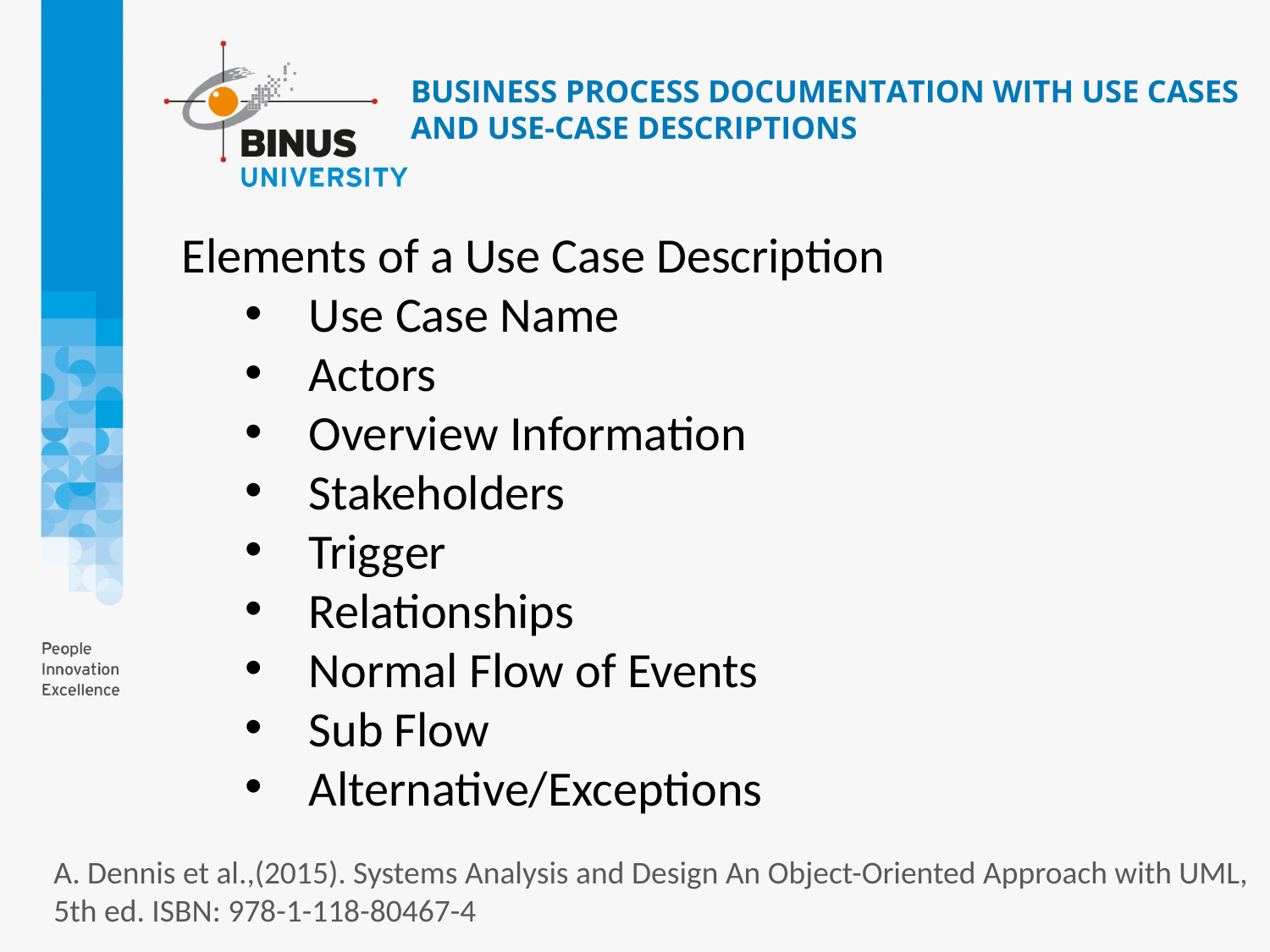

# BUSINESS PROCESS DOCUMENTATION WITH USE CASES AND USE-CASE DESCRIPTIONS
Elements of a Use Case Description
Use Case Name
Actors
Overview Information
Stakeholders
Trigger
Relationships
Normal Flow of Events
Sub Flow
Alternative/Exceptions
A. Dennis et al.,(2015). Systems Analysis and Design An Object-Oriented Approach with UML, 5th ed. ISBN: 978-1-118-80467-4